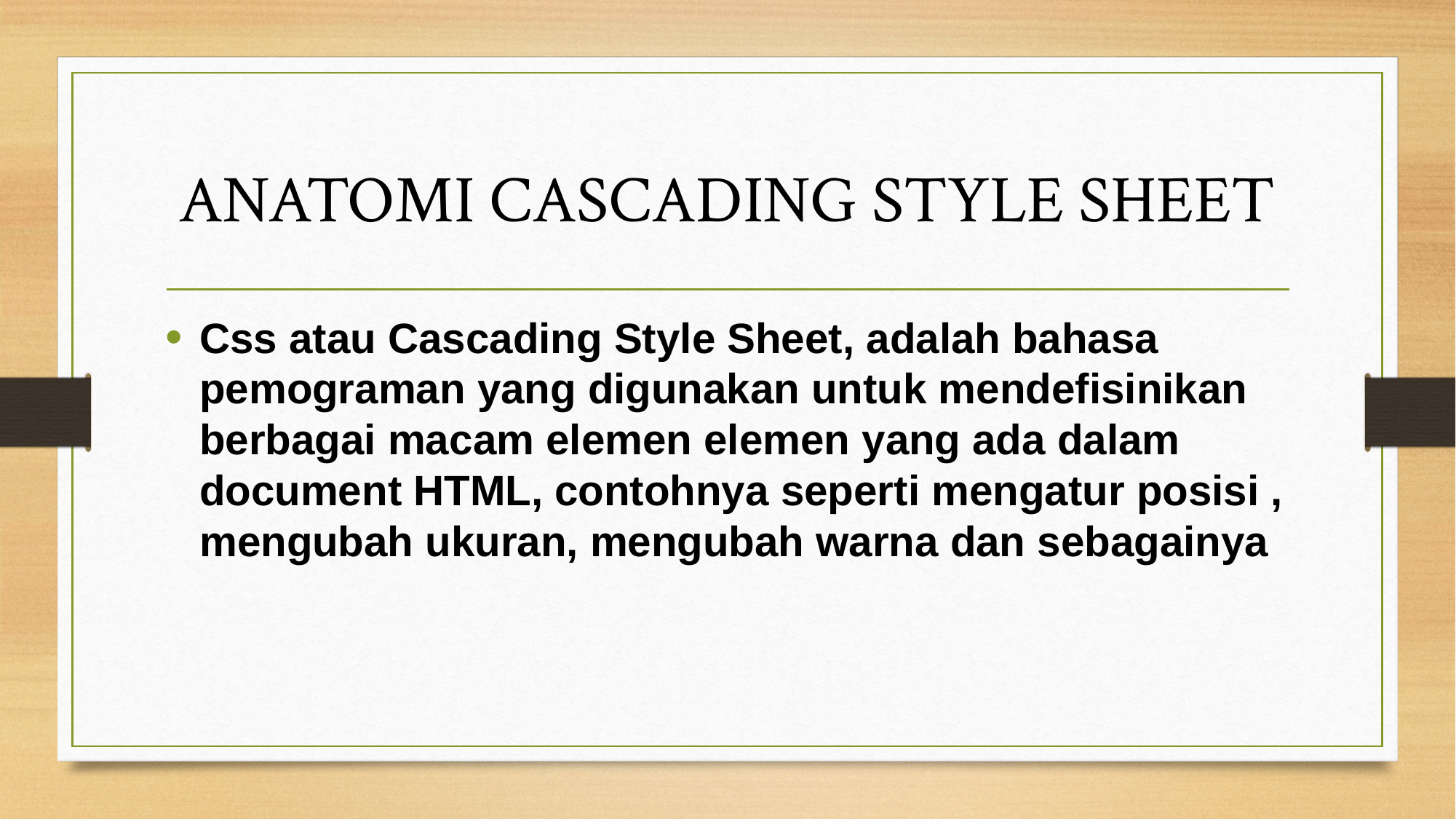

# ANATOMI CASCADING STYLE SHEET
Css atau Cascading Style Sheet, adalah bahasa pemograman yang digunakan untuk mendefisinikan berbagai macam elemen elemen yang ada dalam document HTML, contohnya seperti mengatur posisi , mengubah ukuran, mengubah warna dan sebagainya